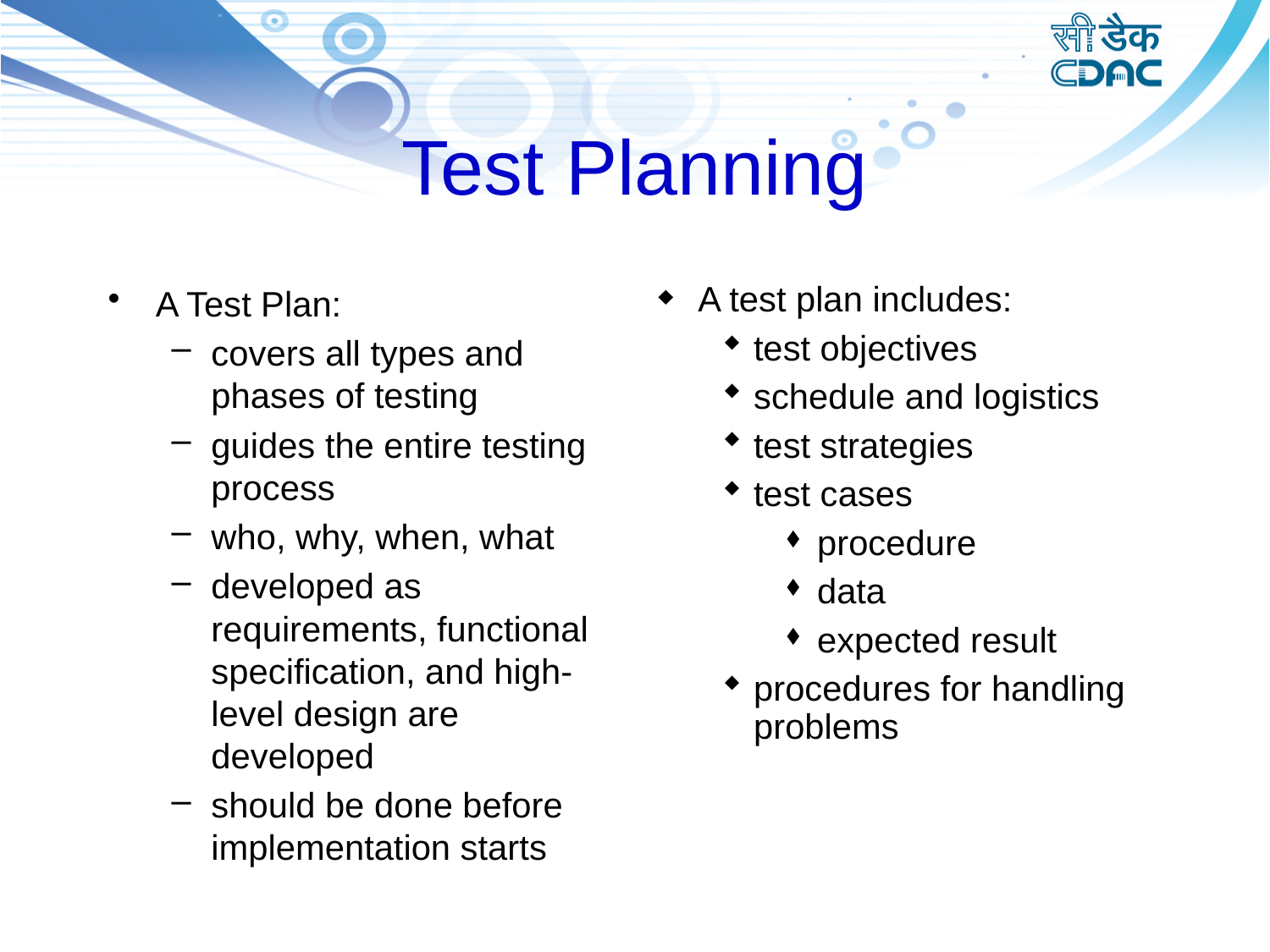

# Test Planning
A Test Plan:
covers all types and phases of testing
guides the entire testing process
who, why, when, what
developed as requirements, functional specification, and high-level design are developed
should be done before implementation starts

A test plan includes:
test objectives
schedule and logistics
test strategies
test cases
procedure
data
expected result
procedures for handling problems